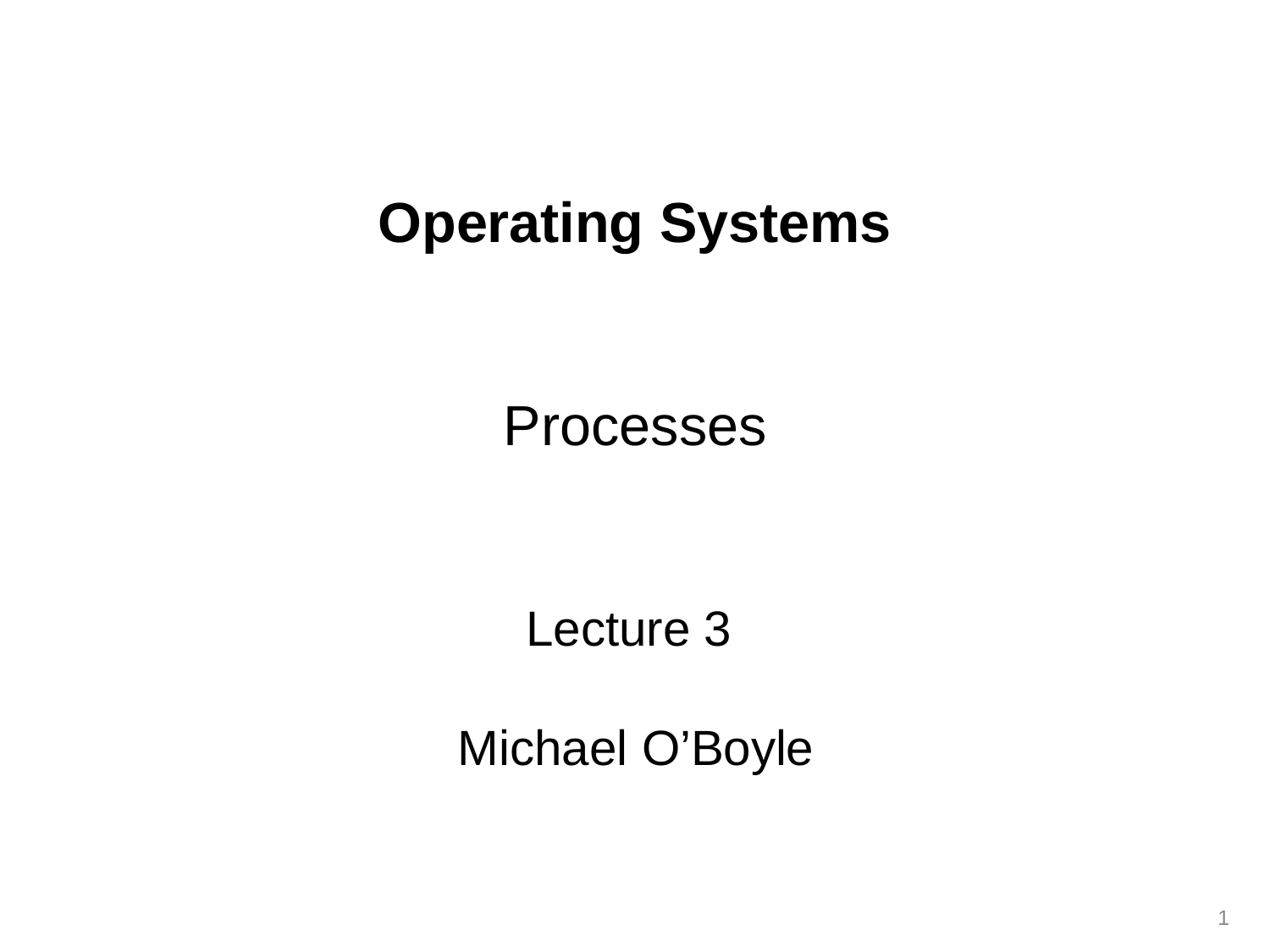

# Operating Systems
Processes

Lecture 3  Michael O’Boyle
1